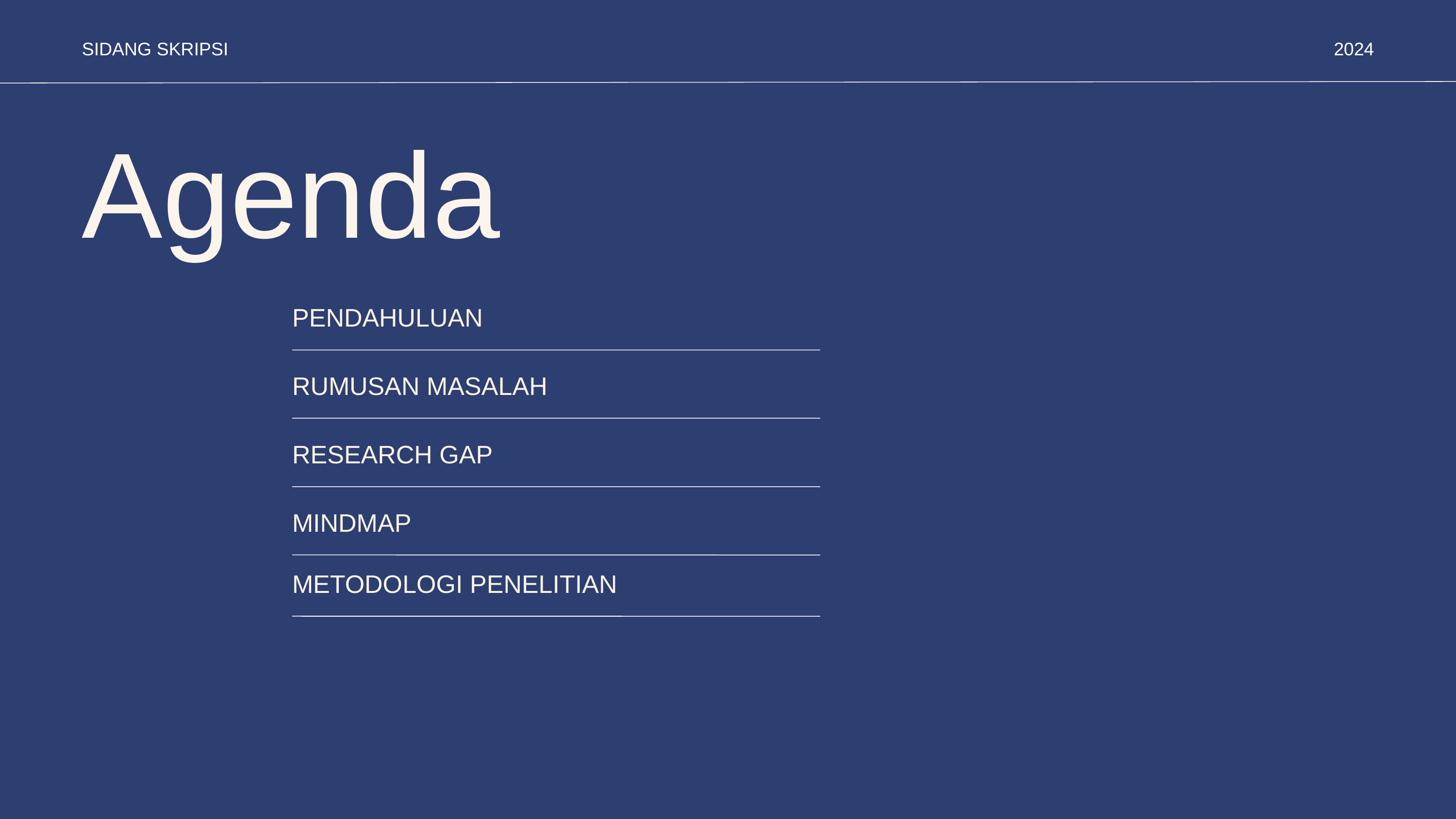

SIDANG SKRIPSI
2024

Agenda
PENDAHULUAN

RUMUSAN MASALAH

RESEARCH GAP

MINDMAP

METODOLOGI PENELITIAN

JUDUL SKRIPSI
HALAMAN 02